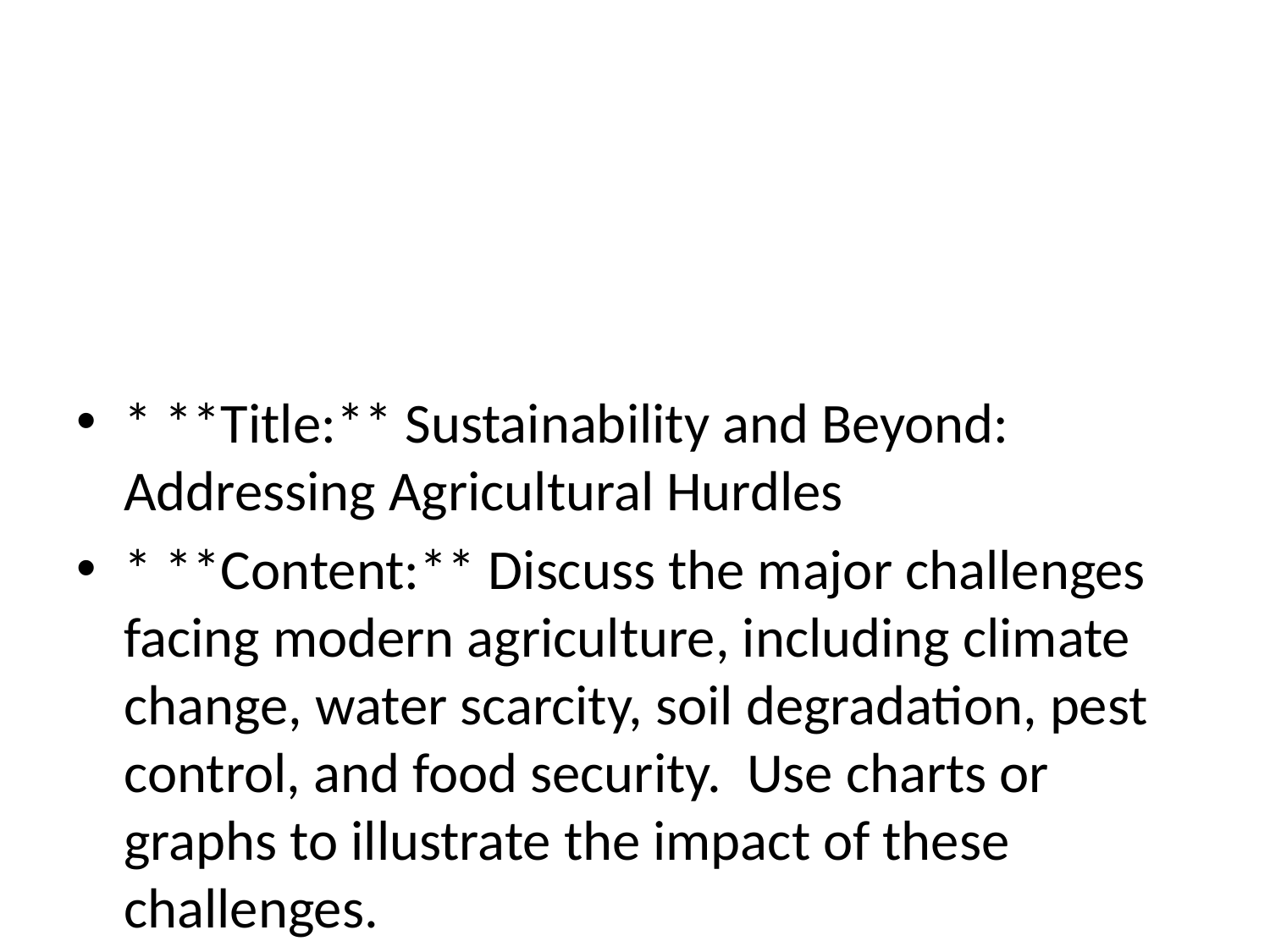

#

* **Title:** Sustainability and Beyond: Addressing Agricultural Hurdles
* **Content:** Discuss the major challenges facing modern agriculture, including climate change, water scarcity, soil degradation, pest control, and food security.  Use charts or graphs to illustrate the impact of these challenges.